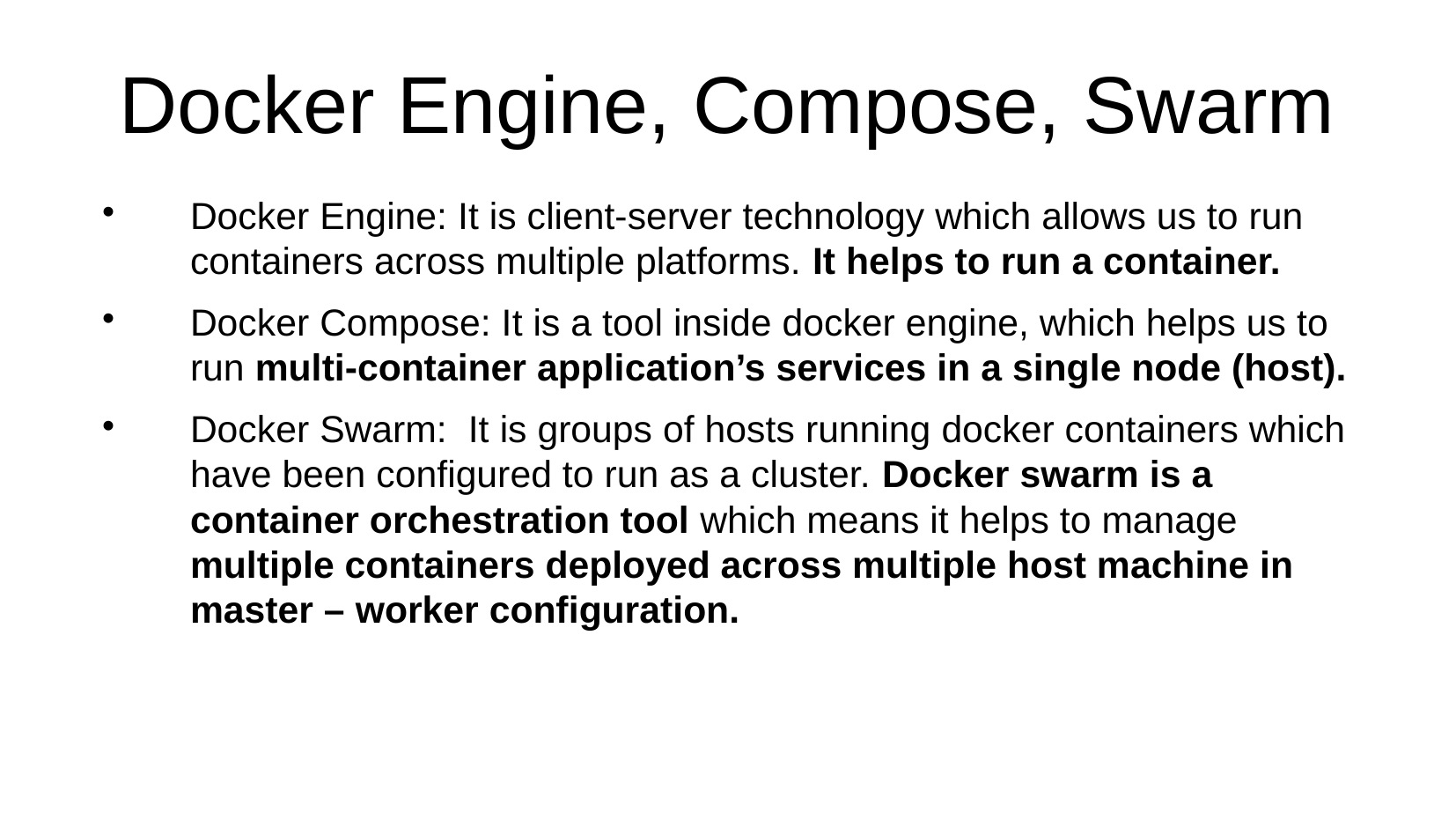

Docker Engine, Compose, Swarm
Docker Engine: It is client-server technology which allows us to run containers across multiple platforms. It helps to run a container.
Docker Compose: It is a tool inside docker engine, which helps us to run multi-container application’s services in a single node (host).
Docker Swarm:  It is groups of hosts running docker containers which have been configured to run as a cluster. Docker swarm is a container orchestration tool which means it helps to manage multiple containers deployed across multiple host machine in master – worker configuration.